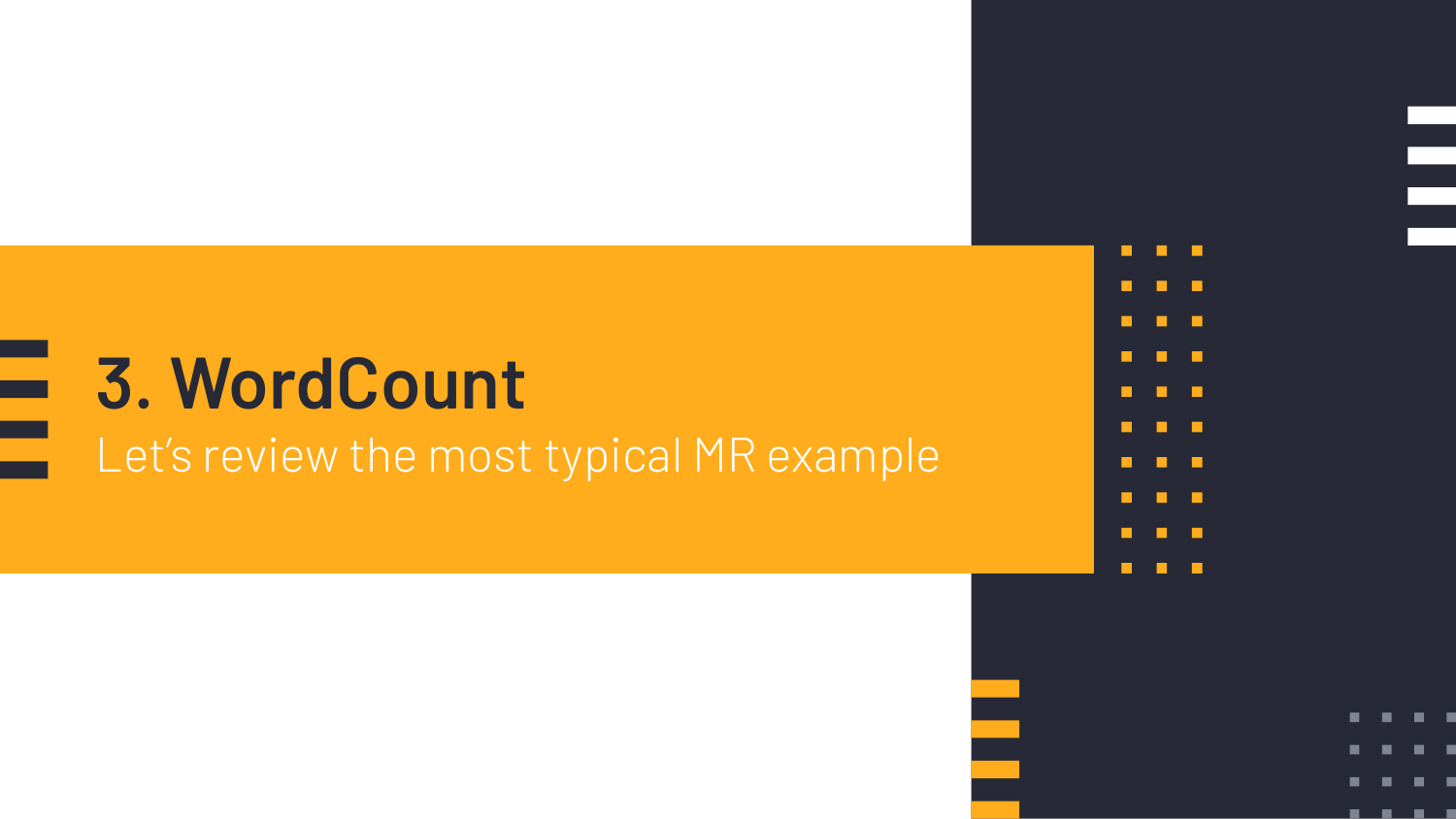

# 3. WordCount
Let’s review the most typical MR example